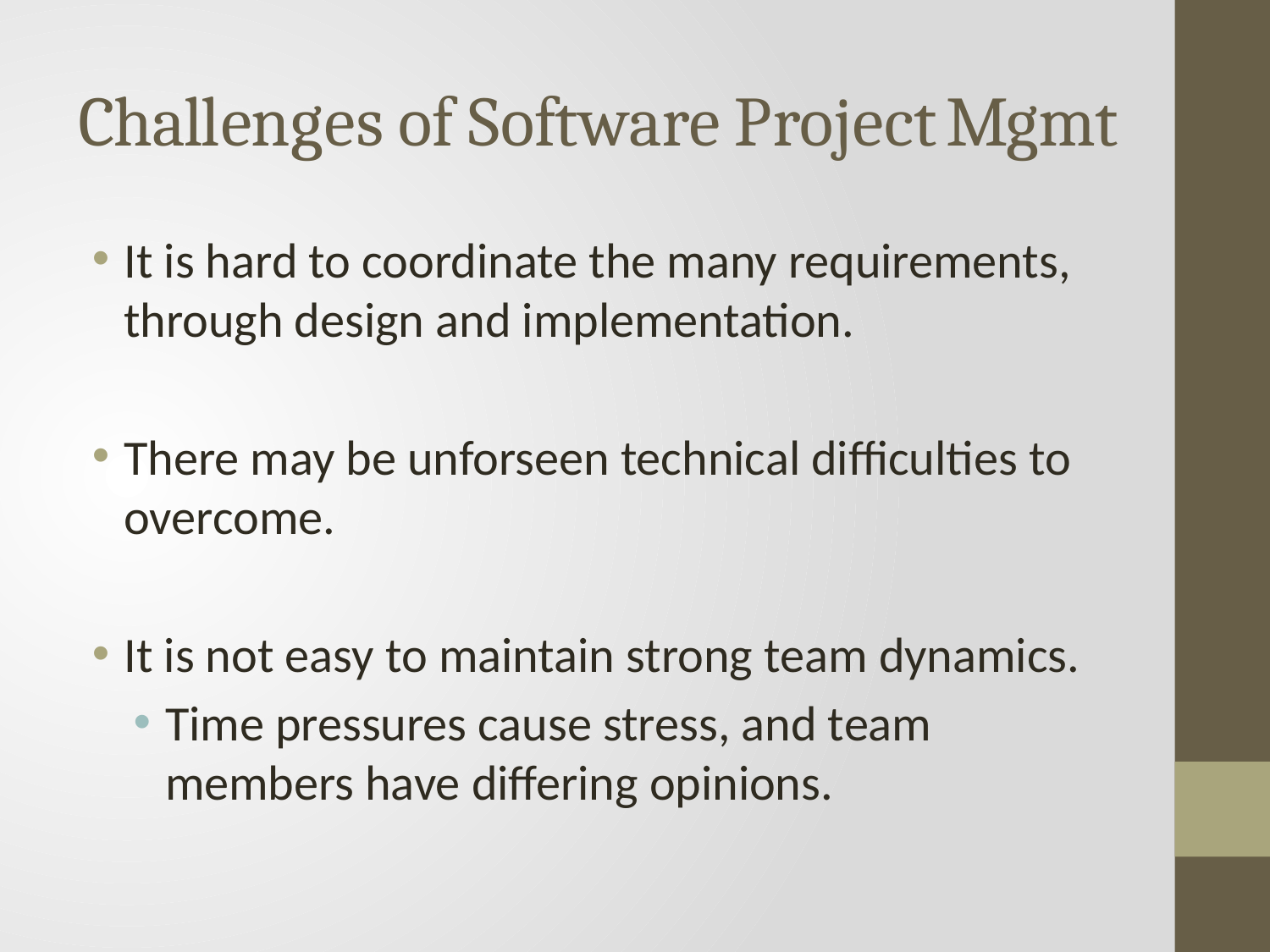

# Challenges of Software Project Mgmt
It is hard to coordinate the many requirements, through design and implementation.

There may be unforseen technical difficulties to overcome.

It is not easy to maintain strong team dynamics.
Time pressures cause stress, and team members have differing opinions.